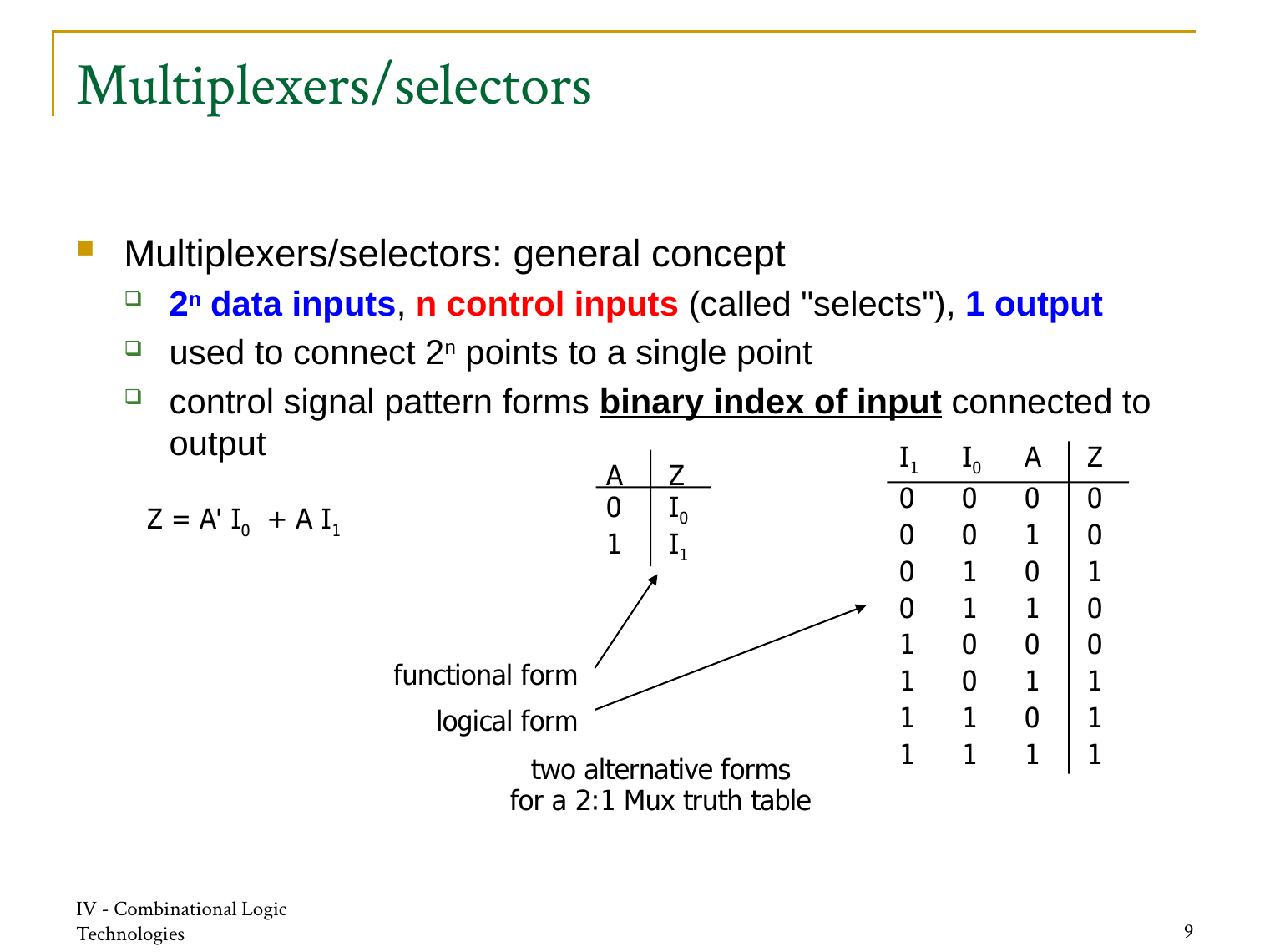

# Multiplexers/selectors
Multiplexers/selectors: general concept
2n data inputs, n control inputs (called "selects"), 1 output
used to connect 2n points to a single point
control signal pattern forms binary index of input connected to output
I1	I0	A	Z
0	0	0	0
0	0	1	0
0	1	0	1
0	1	1	0
1	0	0	0
1	0	1	1
1	1	0	1
1	1	1	1

A	Z
0	I0
1	I1

Z = A' I0  + A I1

functional form
logical form
two alternative forms
for a 2:1 Mux truth table
IV - Combinational Logic Technologies
9